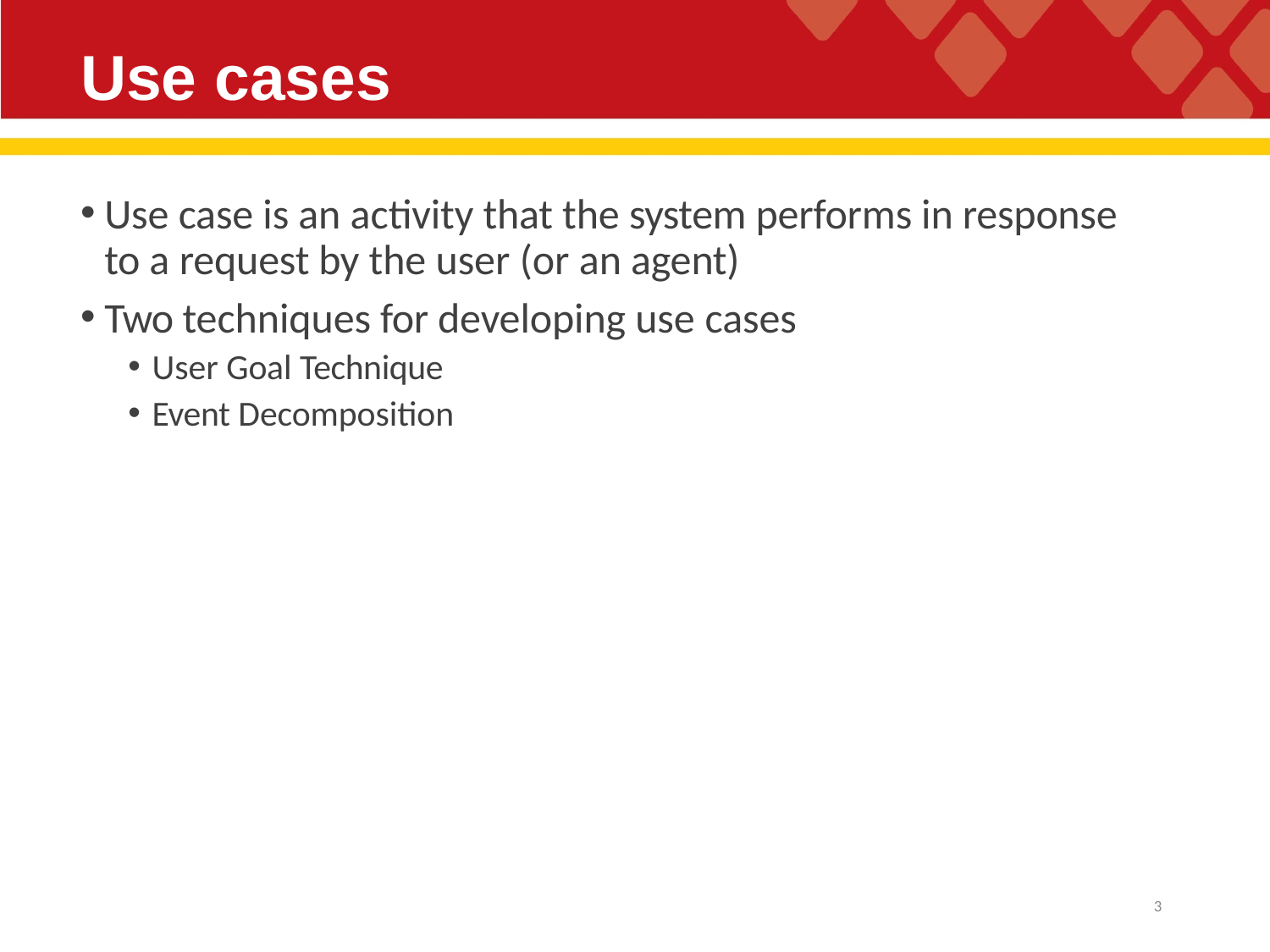

# Use cases
Use case is an activity that the system performs in response  to a request by the user (or an agent)
Two techniques for developing use cases
User Goal Technique
Event Decomposition
3